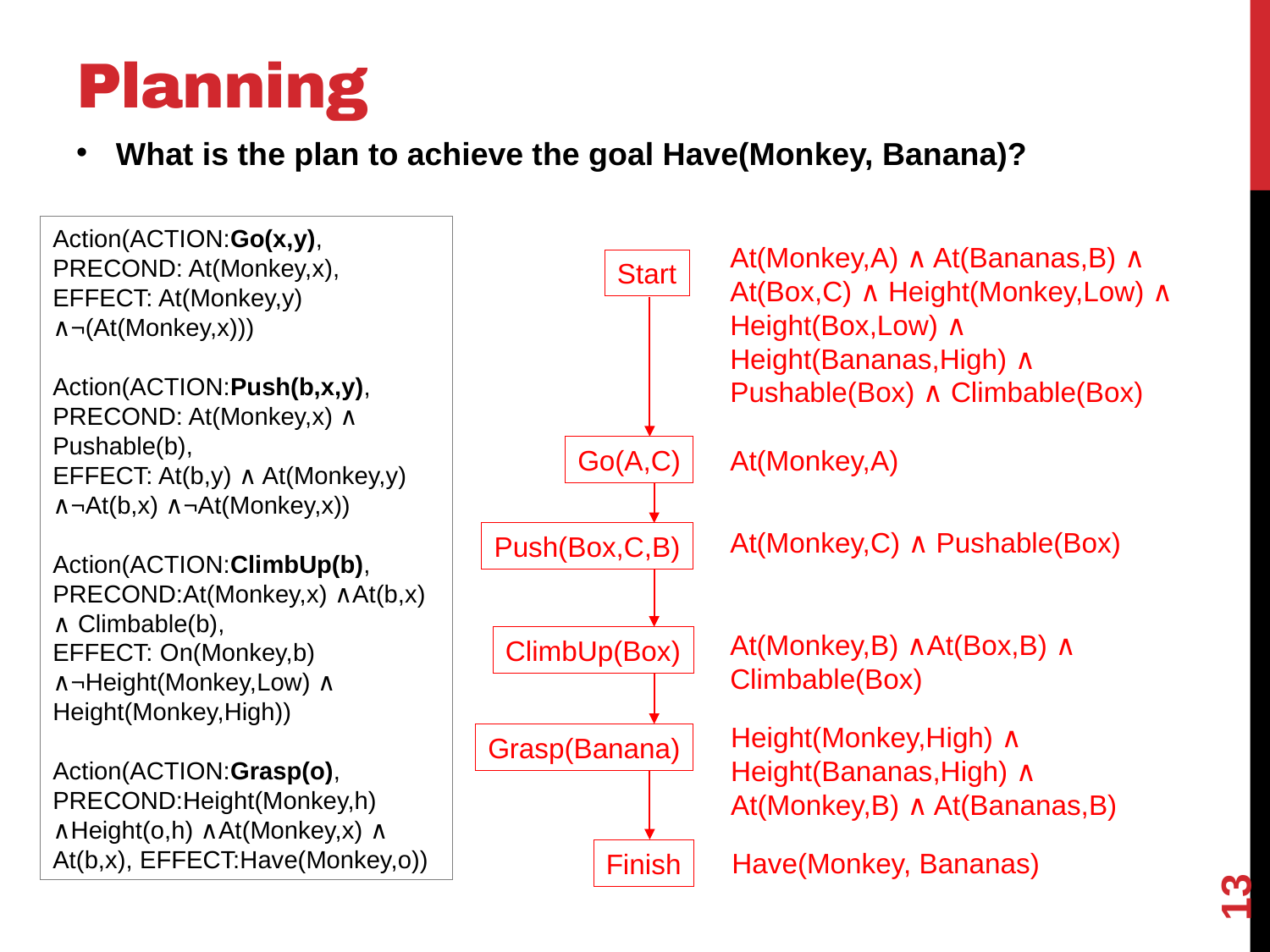

# Planning
What is the plan to achieve the goal Have(Monkey, Banana)?
Action(ACTION:Go(x,y),
PRECOND: At(Monkey,x),
EFFECT: At(Monkey,y)  ∧¬(At(Monkey,x)))

Action(ACTION:Push(b,x,y),
PRECOND: At(Monkey,x) ∧ Pushable(b),
EFFECT: At(b,y) ∧ At(Monkey,y) ∧¬At(b,x) ∧¬At(Monkey,x))

Action(ACTION:ClimbUp(b),
PRECOND:At(Monkey,x) ∧At(b,x) ∧ Climbable(b),
EFFECT: On(Monkey,b) ∧¬Height(Monkey,Low) ∧ Height(Monkey,High))

Action(ACTION:Grasp(o), PRECOND:Height(Monkey,h) ∧Height(o,h) ∧At(Monkey,x) ∧ At(b,x), EFFECT:Have(Monkey,o))
At(Monkey,A) ∧ At(Bananas,B) ∧ At(Box,C) ∧ Height(Monkey,Low) ∧ Height(Box,Low) ∧ Height(Bananas,High) ∧ Pushable(Box) ∧ Climbable(Box)
Start
Go(A,C)
At(Monkey,A)
At(Monkey,C) ∧ Pushable(Box)
Push(Box,C,B)
At(Monkey,B) ∧At(Box,B) ∧ Climbable(Box)
ClimbUp(Box)
Height(Monkey,High) ∧ Height(Bananas,High) ∧ At(Monkey,B) ∧ At(Bananas,B)
Grasp(Banana)
13
Have(Monkey, Bananas)
Finish